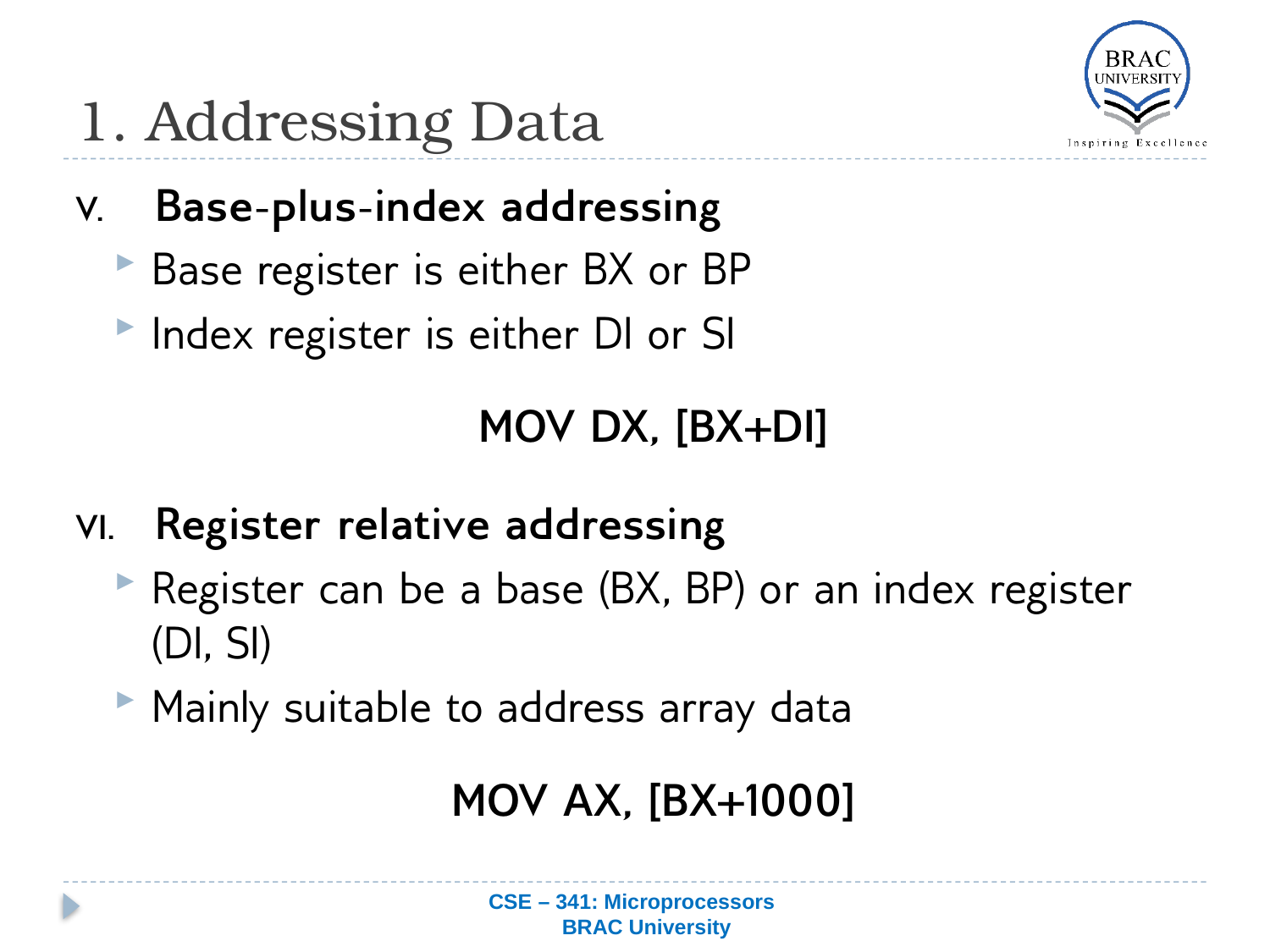

# 1. Addressing Data
Base-plus-index addressing
Base register is either BX or BP
Index register is either DI or SI

MOV DX, [BX+DI]

Register relative addressing
Register can be a base (BX, BP) or an index register (DI, SI)
Mainly suitable to address array data

MOV AX, [BX+1000]

CSE – 341: Microprocessors
    BRAC University